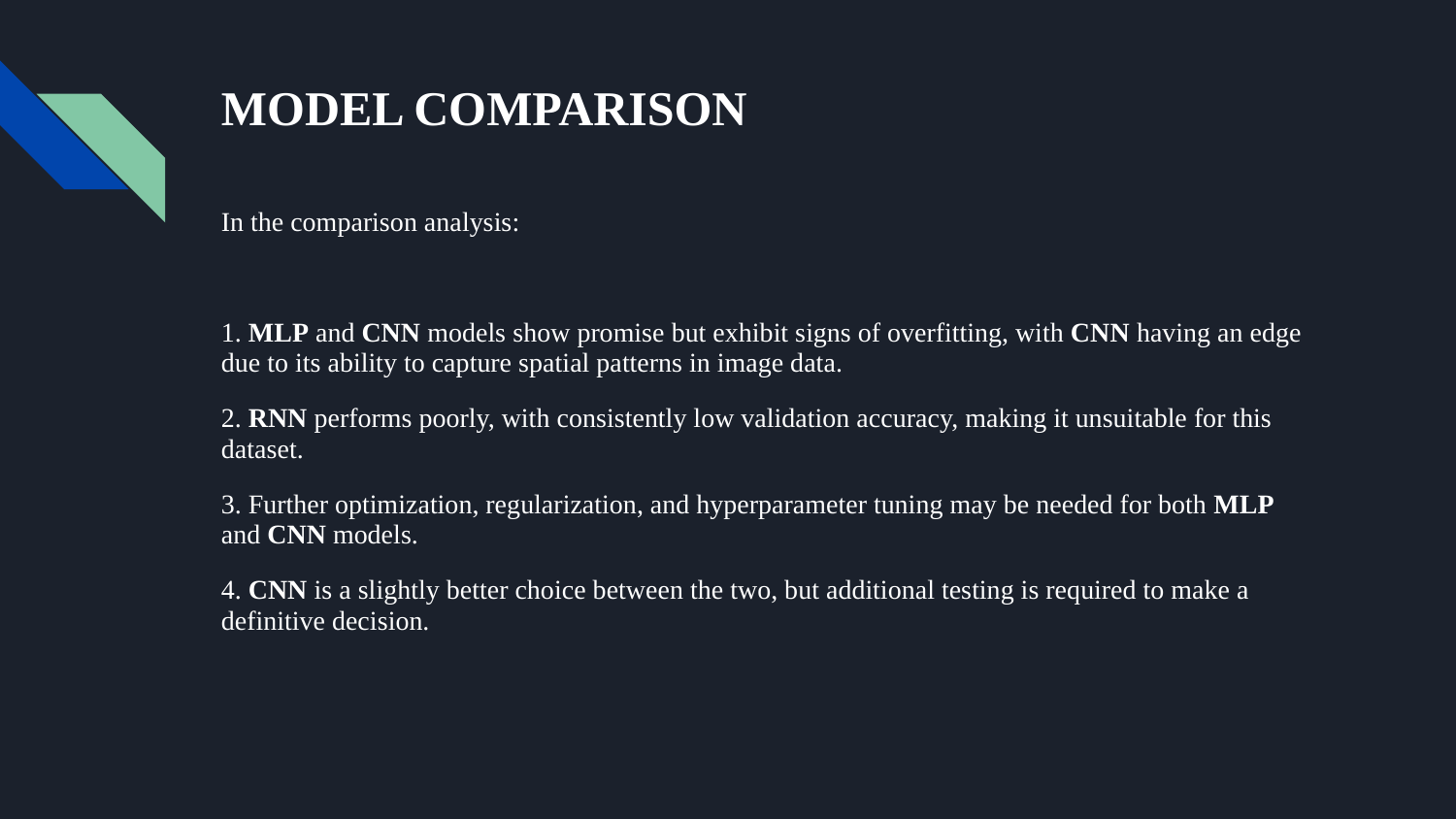

# MODEL COMPARISON
In the comparison analysis:

1. MLP and CNN models show promise but exhibit signs of overfitting, with CNN having an edge due to its ability to capture spatial patterns in image data.
2. RNN performs poorly, with consistently low validation accuracy, making it unsuitable for this dataset.
3. Further optimization, regularization, and hyperparameter tuning may be needed for both MLP and CNN models.
4. CNN is a slightly better choice between the two, but additional testing is required to make a definitive decision.